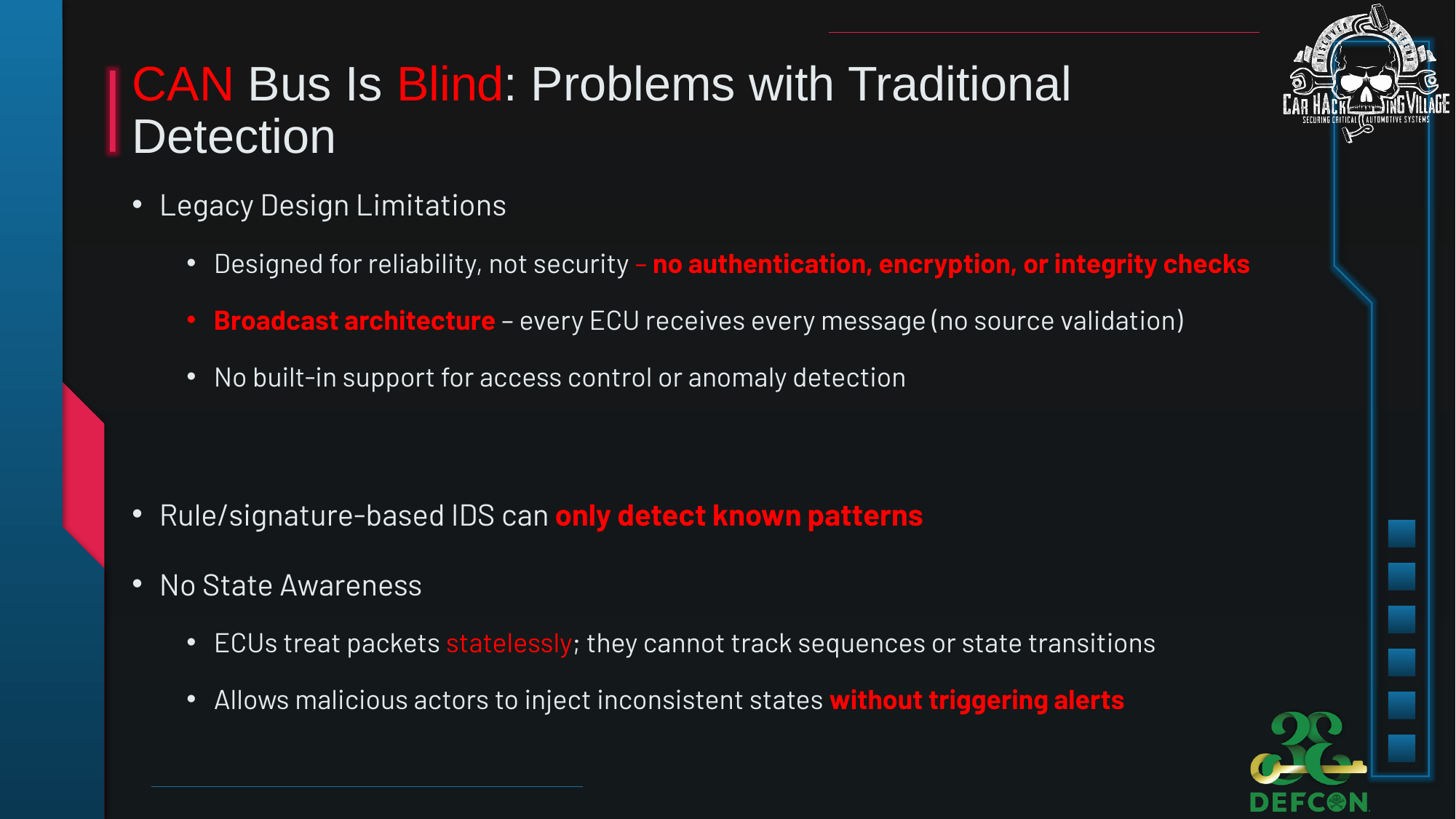

# CAN Bus Is Blind: Problems with Traditional Detection
Legacy Design Limitations
Designed for reliability, not security – no authentication, encryption, or integrity checks
Broadcast architecture – every ECU receives every message (no source validation)
No built-in support for access control or anomaly detection

Rule/signature-based IDS can only detect known patterns
No State Awareness
ECUs treat packets statelessly; they cannot track sequences or state transitions
Allows malicious actors to inject inconsistent states without triggering alerts